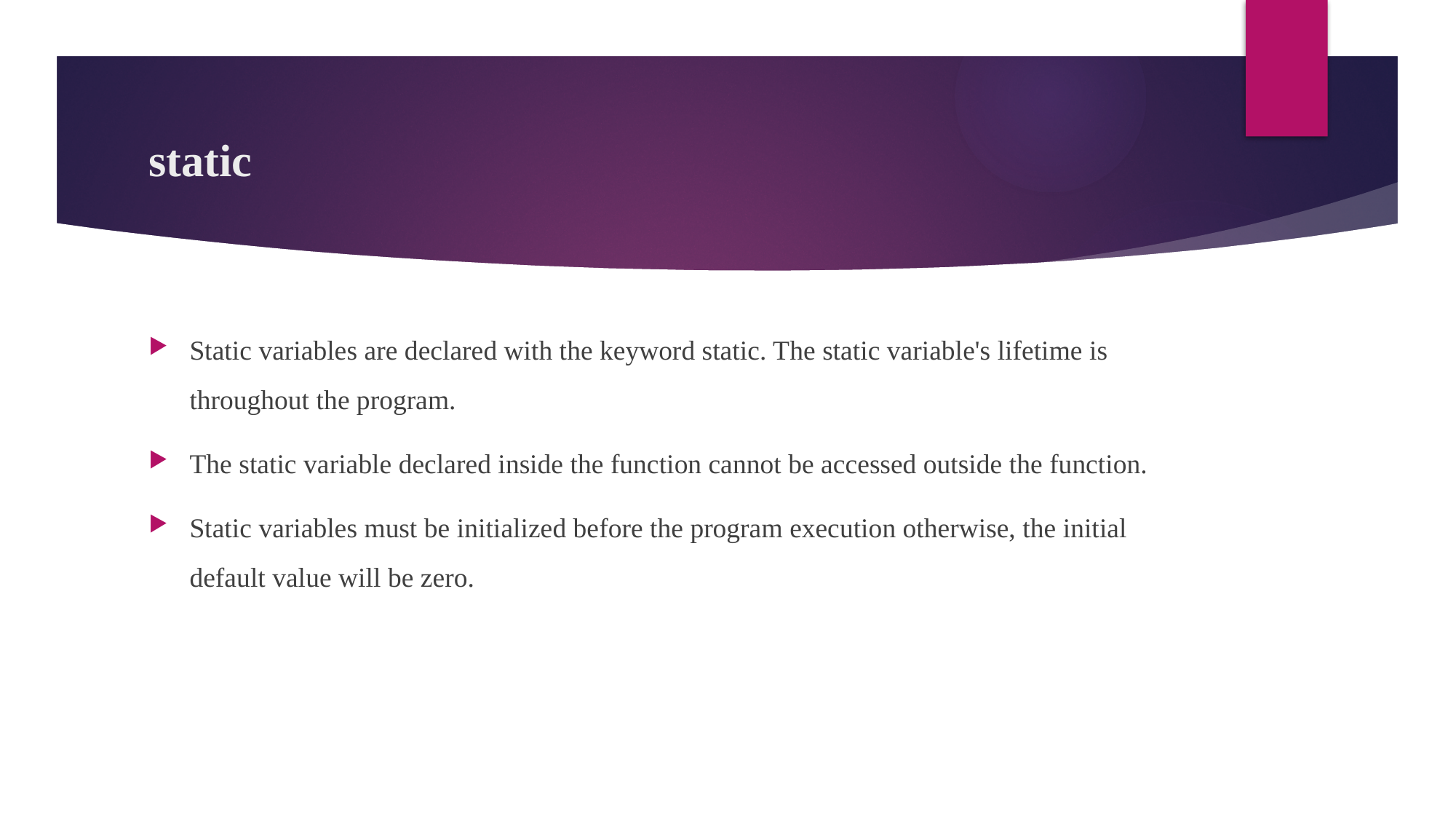

# static
Static variables are declared with the keyword static. The static variable's lifetime is throughout the program.
The static variable declared inside the function cannot be accessed outside the function.
Static variables must be initialized before the program execution otherwise, the initial default value will be zero.